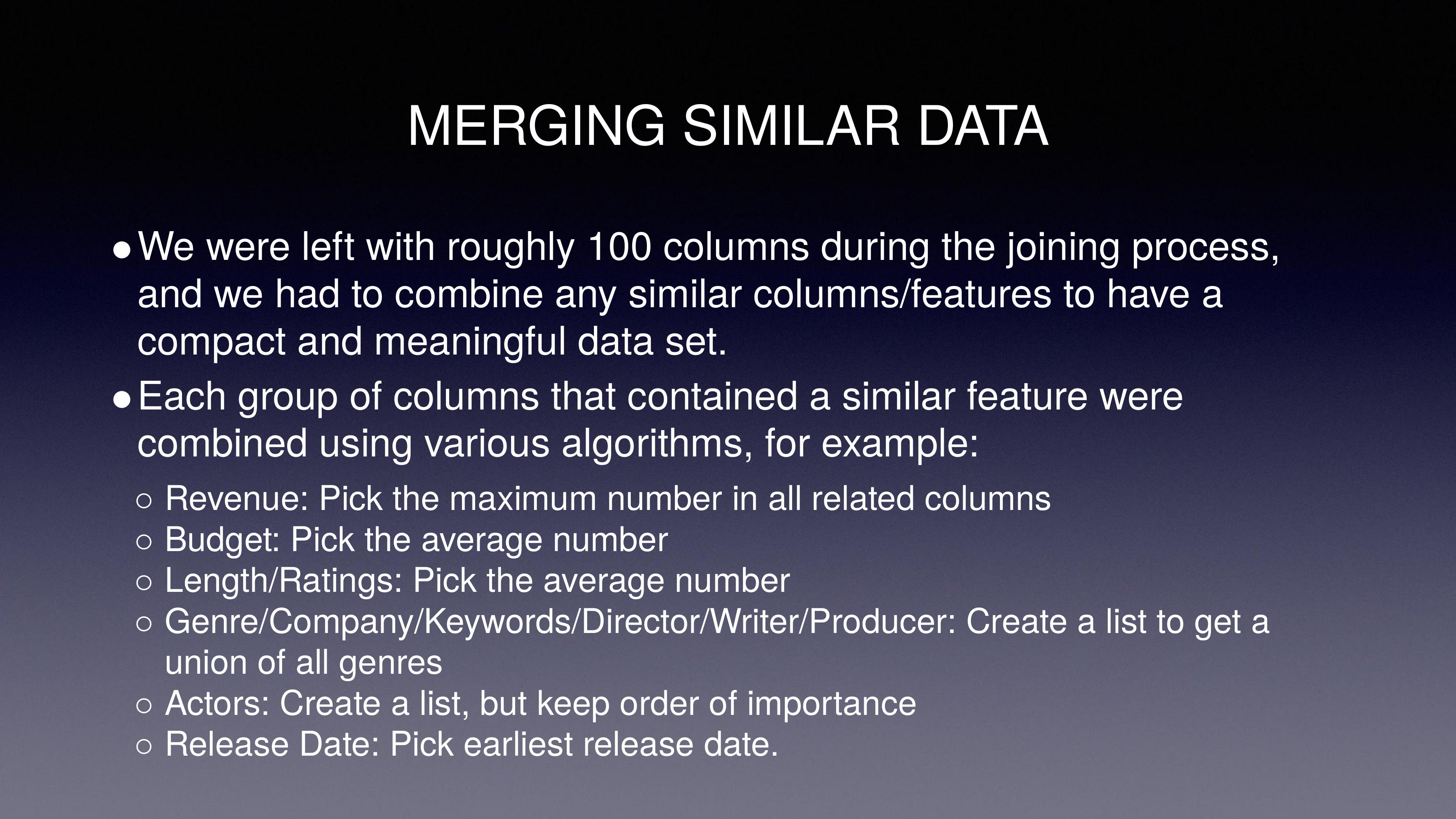

# MERGING SIMILAR DATA
We were left with roughly 100 columns during the joining process, and we had to combine any similar columns/features to have a compact and meaningful data set.
Each group of columns that contained a similar feature were combined using various algorithms, for example:
Revenue: Pick the maximum number in all related columns
Budget: Pick the average number
Length/Ratings: Pick the average number
Genre/Company/Keywords/Director/Writer/Producer: Create a list to get a union of all genres
Actors: Create a list, but keep order of importance
Release Date: Pick earliest release date.